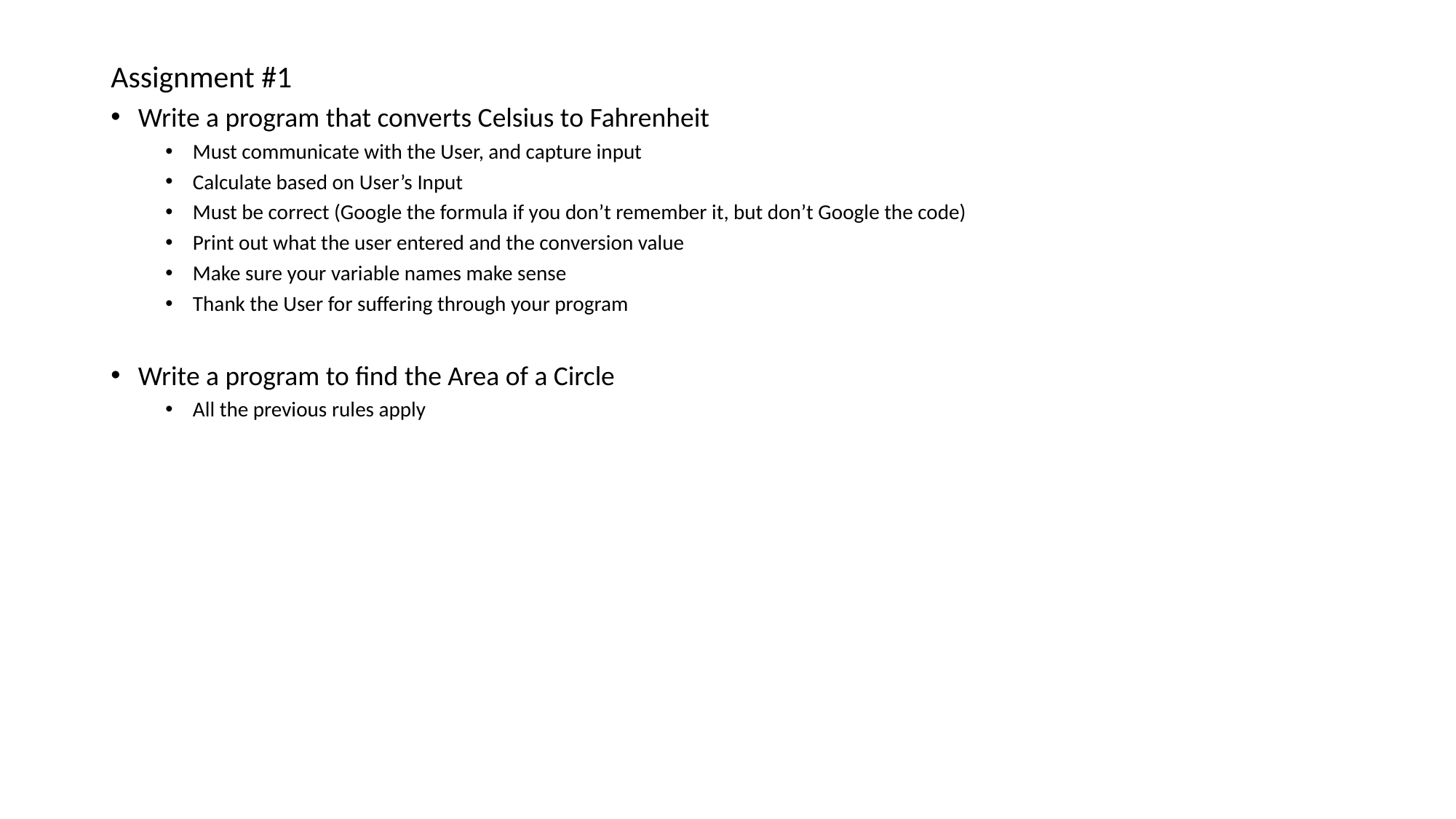

# Assignment #1
Write a program that converts Celsius to Fahrenheit
Must communicate with the User, and capture input
Calculate based on User’s Input
Must be correct (Google the formula if you don’t remember it, but don’t Google the code)
Print out what the user entered and the conversion value
Make sure your variable names make sense
Thank the User for suffering through your program

Write a program to find the Area of a Circle
All the previous rules apply